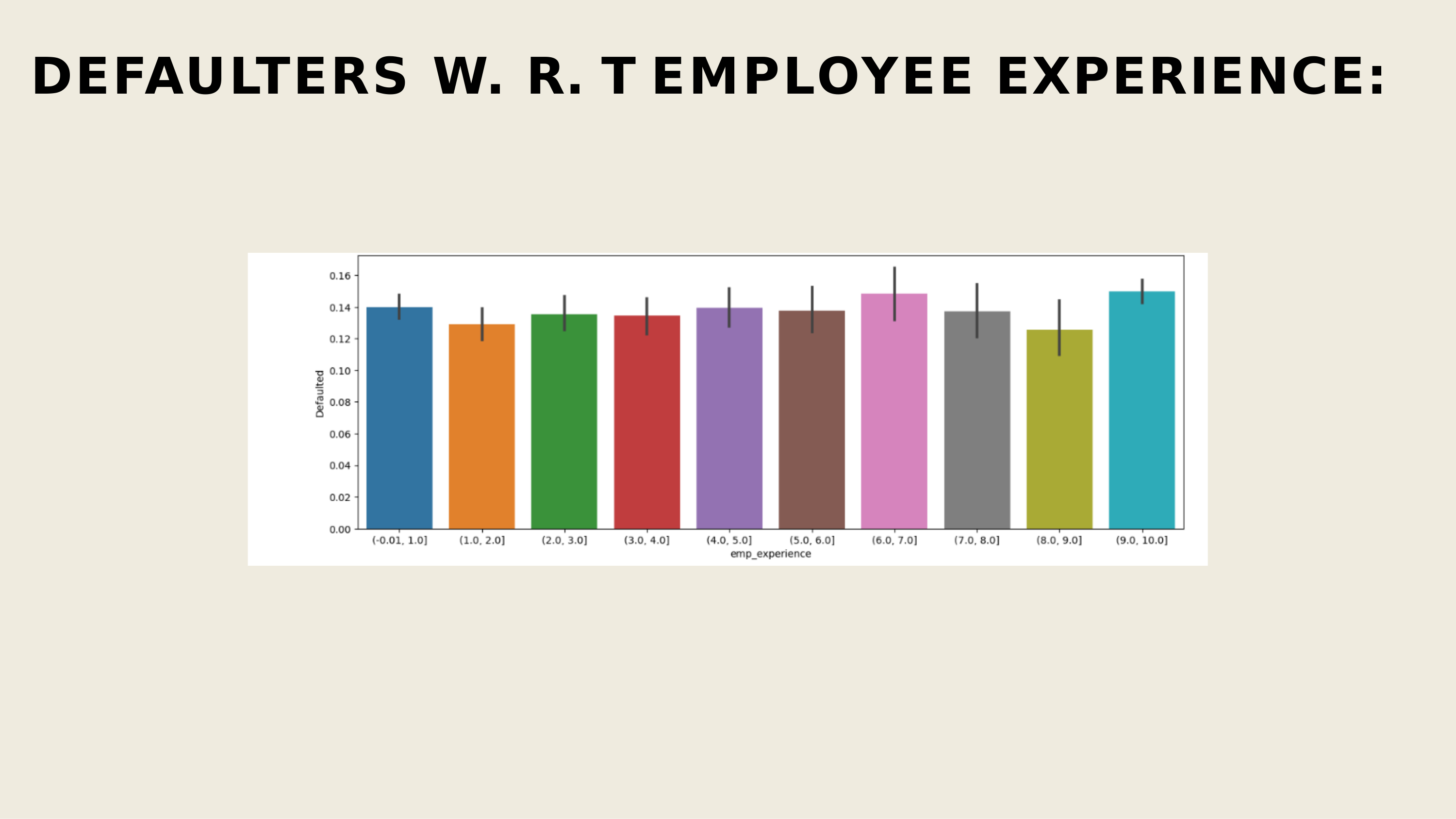

# DEFAULTERS W. R. T EMPLOYEE EXPERIENCE: